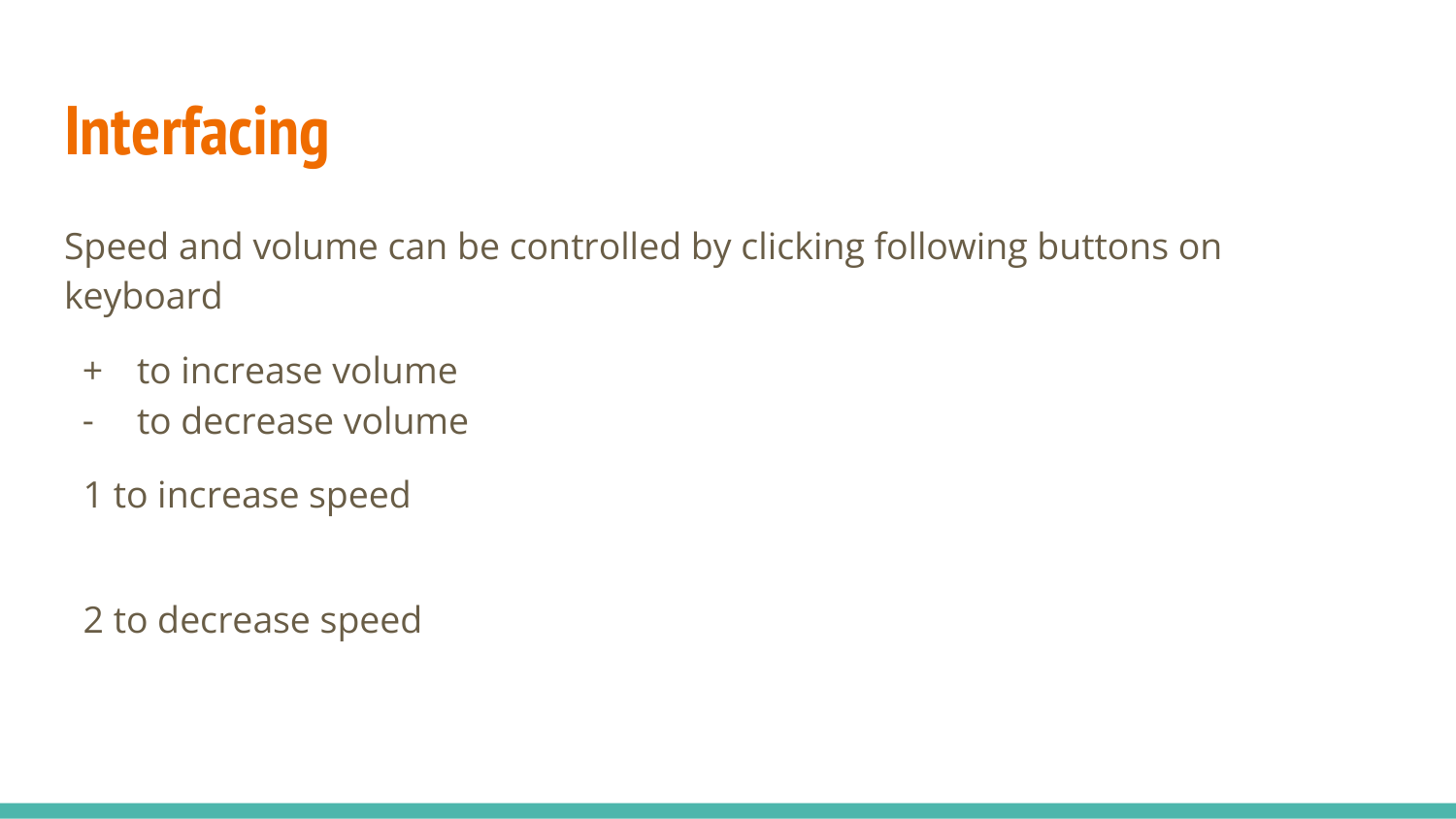

# Interfacing
Speed and volume can be controlled by clicking following buttons on keyboard
to increase volume
to decrease volume
  1 to increase speed
  2 to decrease speed